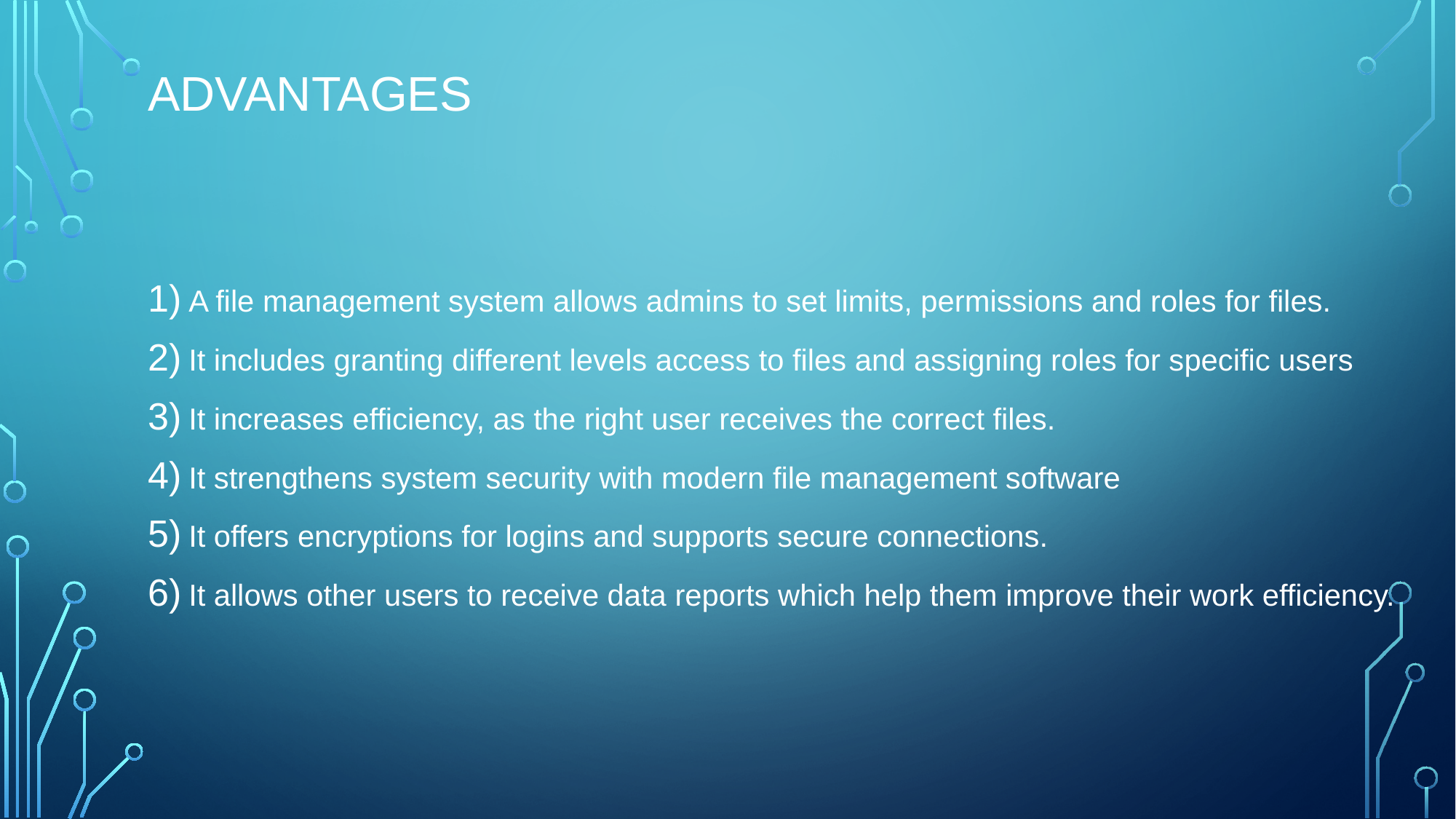

# advantages
A file management system allows admins to set limits, permissions and roles for files.
It includes granting different levels access to files and assigning roles for specific users
It increases efficiency, as the right user receives the correct files.
It strengthens system security with modern file management software
It offers encryptions for logins and supports secure connections.
It allows other users to receive data reports which help them improve their work efficiency.